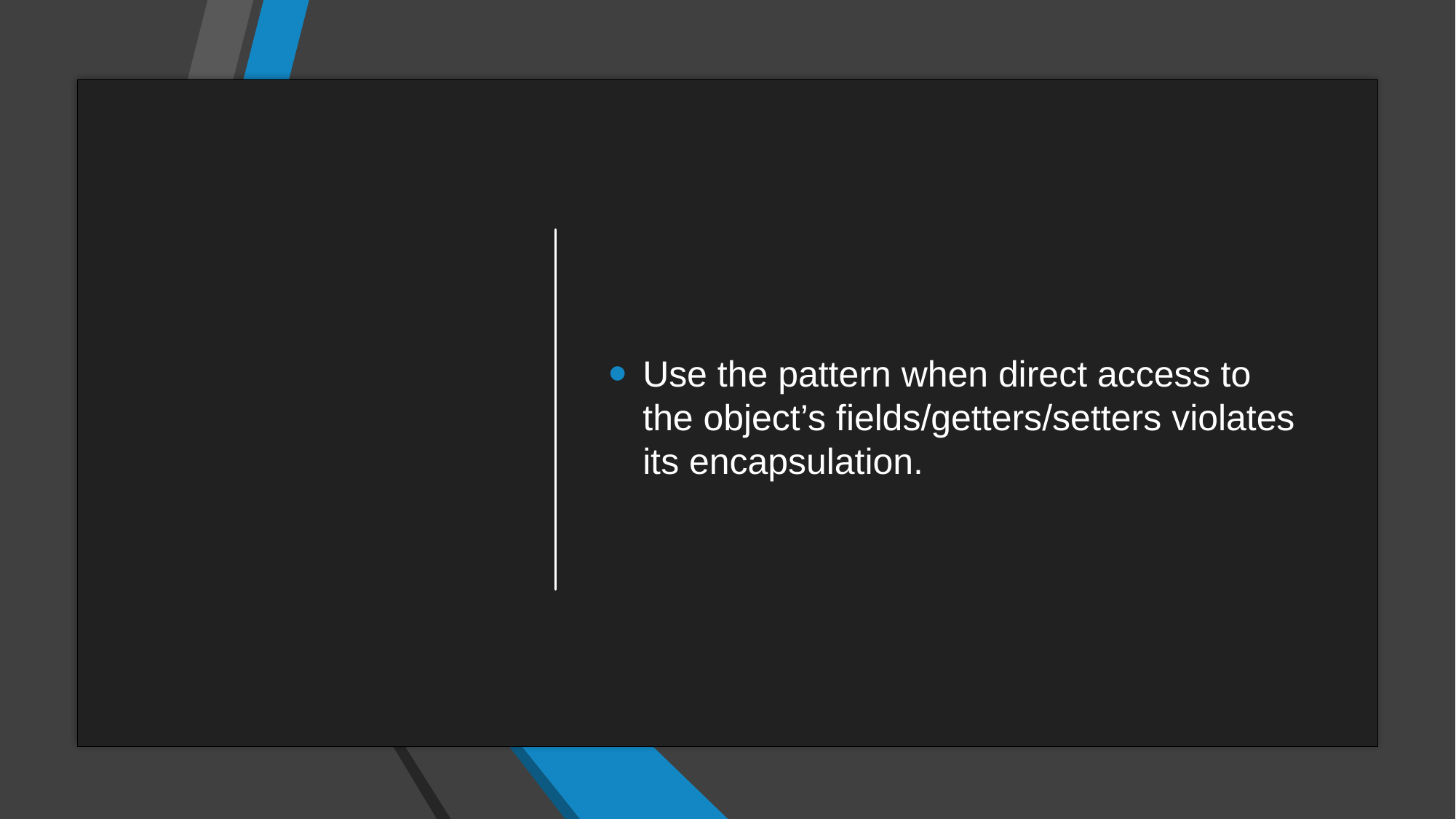

Use the pattern when direct access to the object’s fields/getters/setters violates its encapsulation.